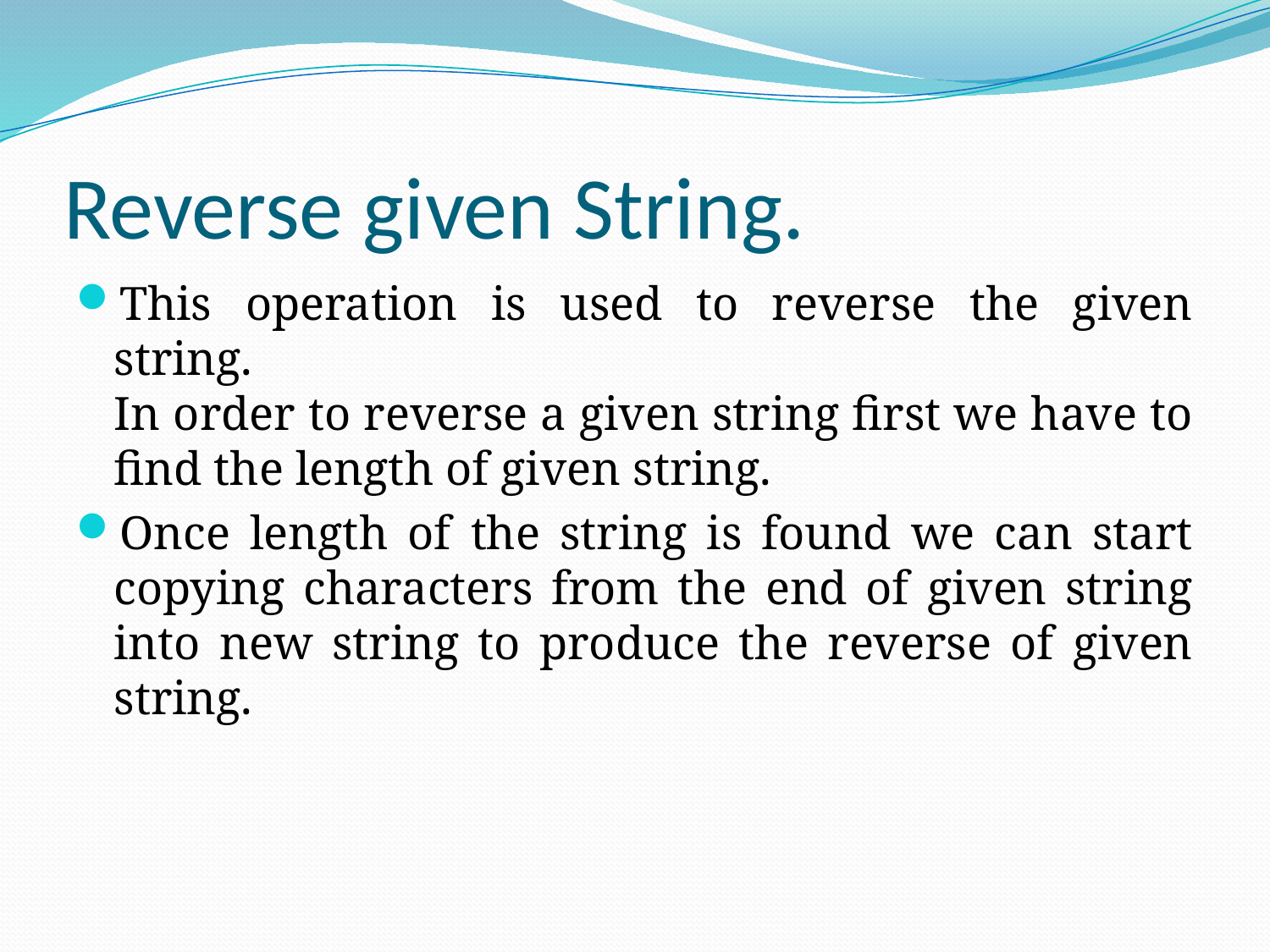

# Reverse given String.
This operation is used to reverse the given string. 
In order to reverse a given string first we have to find the length of given string.
Once length of the string is found we can start copying characters from the end of given string into new string to produce the reverse of given string.